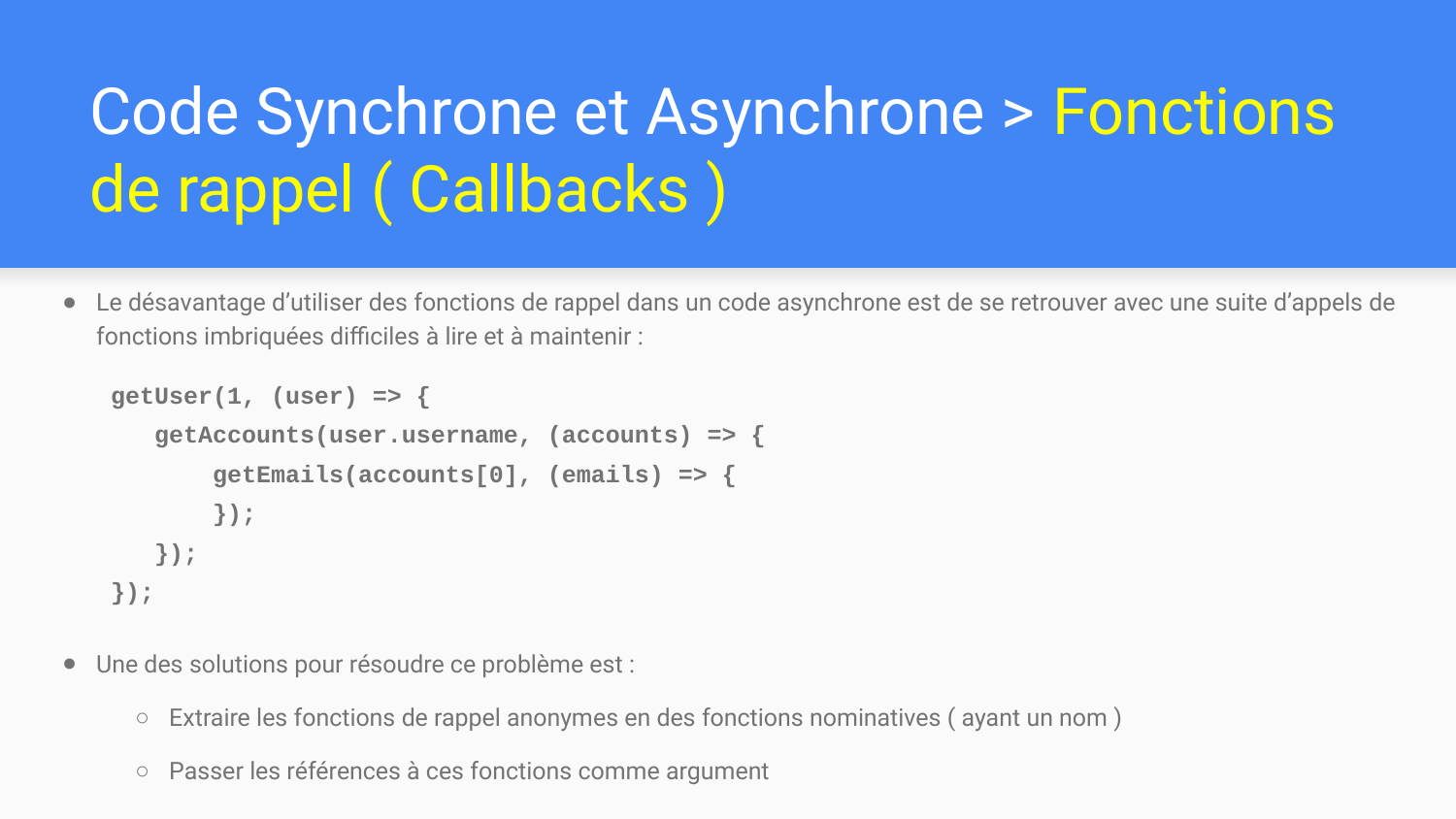

# Code Synchrone et Asynchrone > Fonctions de rappel ( Callbacks )
Le désavantage d’utiliser des fonctions de rappel dans un code asynchrone est de se retrouver avec une suite d’appels de fonctions imbriquées difficiles à lire et à maintenir :
getUser(1, (user) => {
   getAccounts(user.username, (accounts) => {
       getEmails(accounts[0], (emails) => {
       });
   });
});

Une des solutions pour résoudre ce problème est :
Extraire les fonctions de rappel anonymes en des fonctions nominatives ( ayant un nom )
Passer les références à ces fonctions comme argument